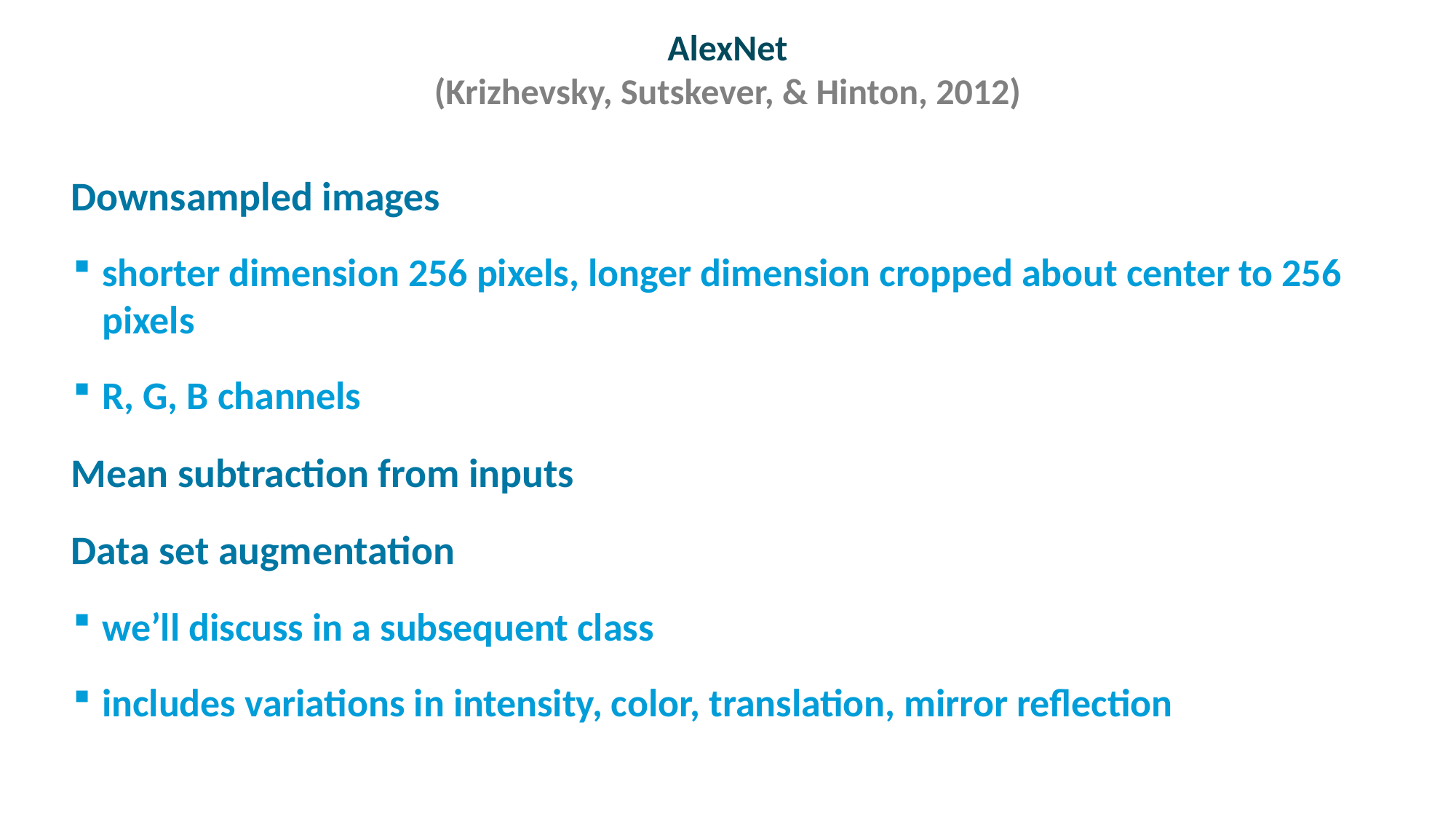

# AlexNet (Krizhevsky, Sutskever, & Hinton, 2012)
Downsampled images
shorter dimension 256 pixels, longer dimension cropped about center to 256 pixels
R, G, B channels
Mean subtraction from inputs
Data set augmentation
we’ll discuss in a subsequent class
includes variations in intensity, color, translation, mirror reflection